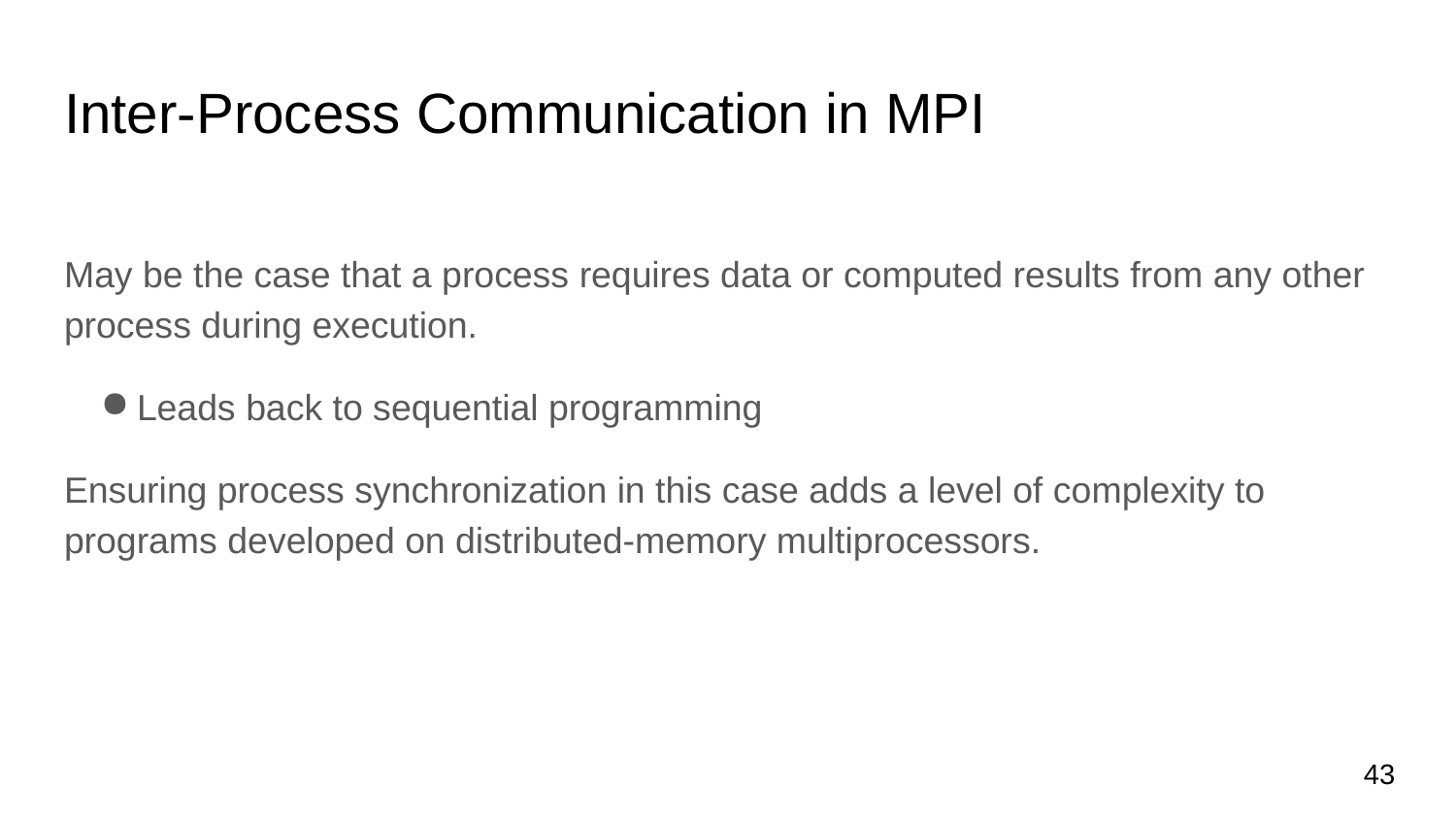

# Inter-Process Communication in MPI
May be the case that a process requires data or computed results from any other process during execution.
Leads back to sequential programming
Ensuring process synchronization in this case adds a level of complexity to programs developed on distributed-memory multiprocessors.
43